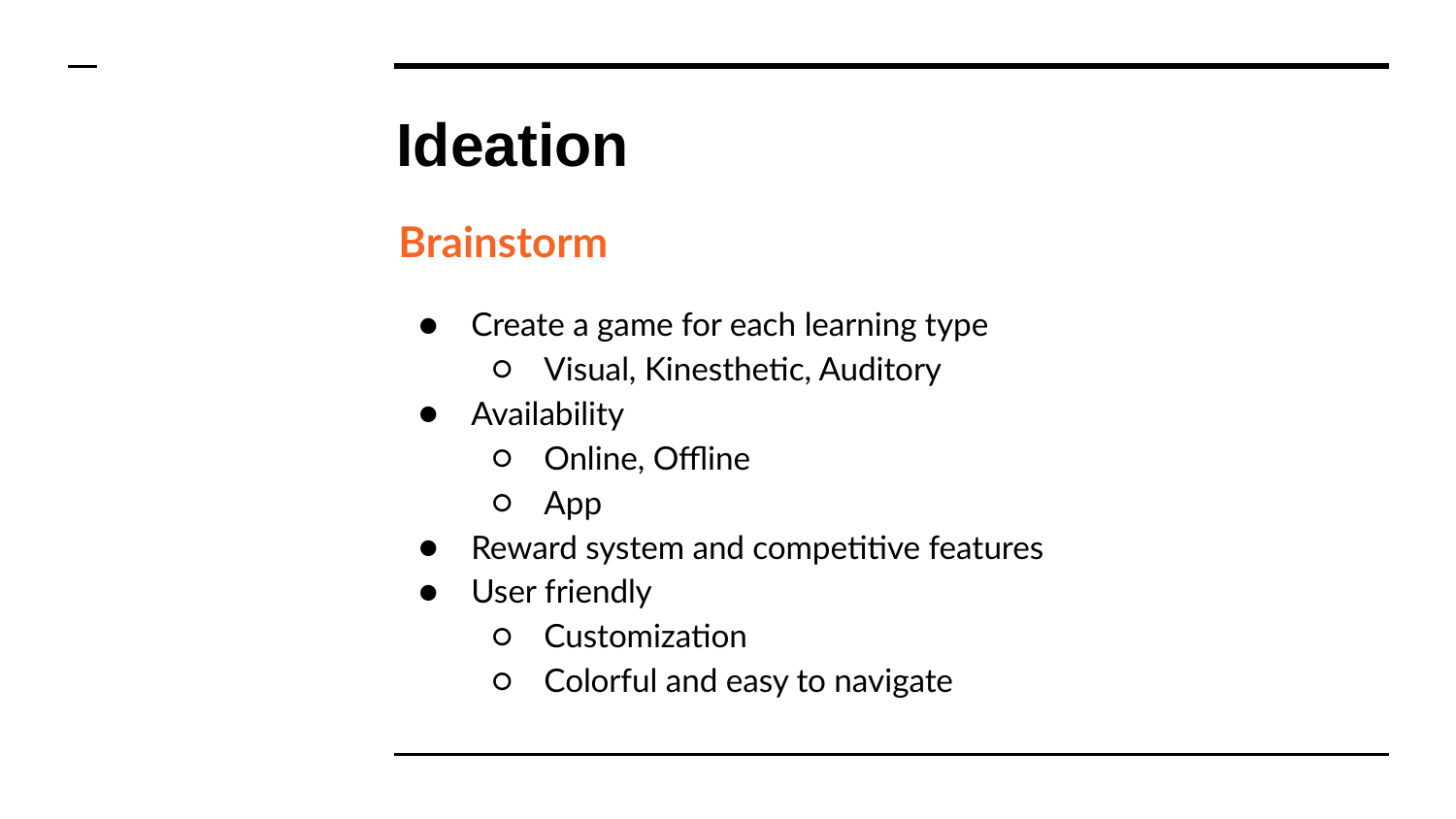

# Ideation
Brainstorm
Create a game for each learning type
Visual, Kinesthetic, Auditory
Availability
Online, Offline
App
Reward system and competitive features
User friendly
Customization
Colorful and easy to navigate